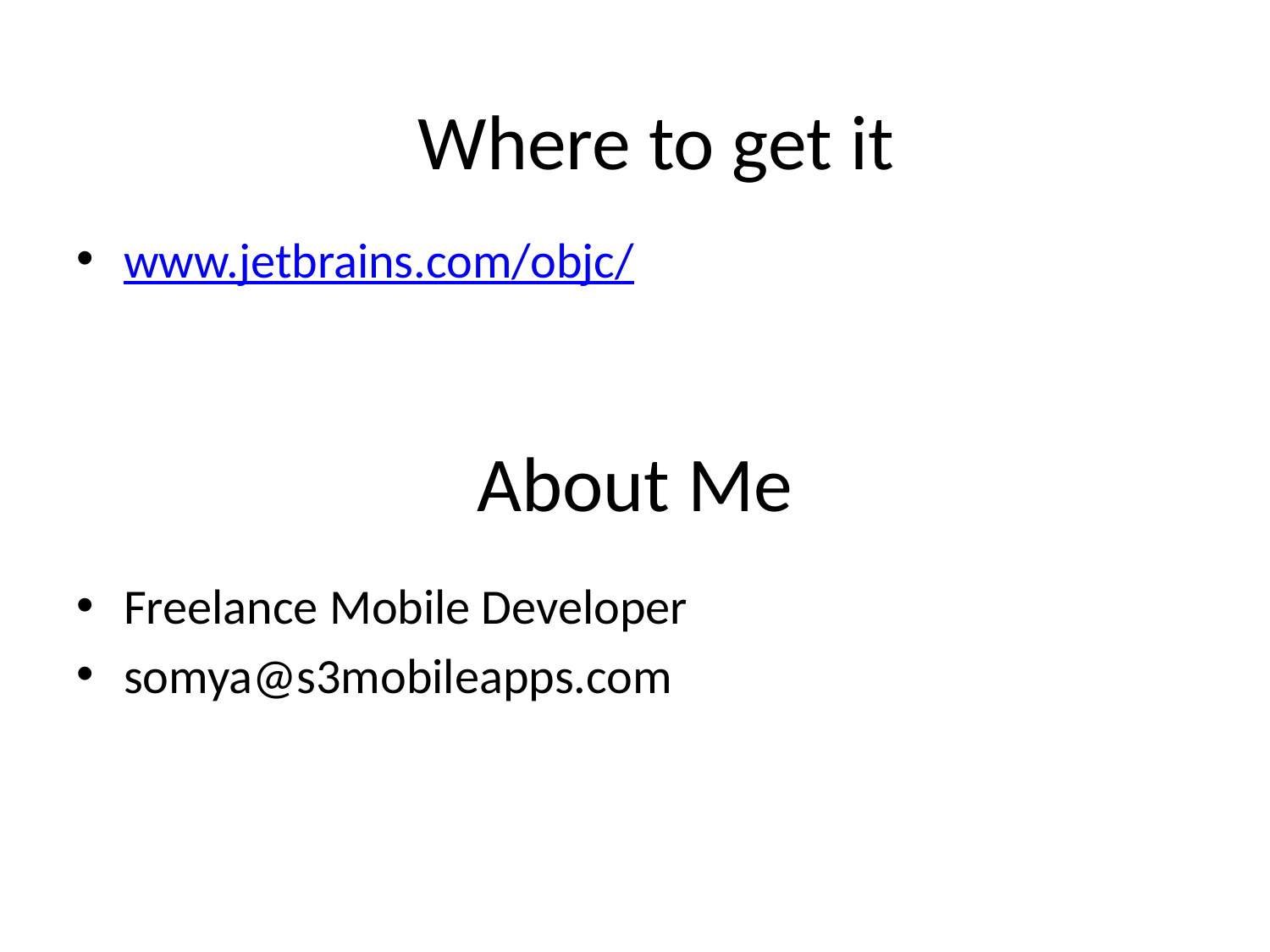

Where to get it
www.jetbrains.com/objc/
# About Me
Freelance Mobile Developer
somya@s3mobileapps.com